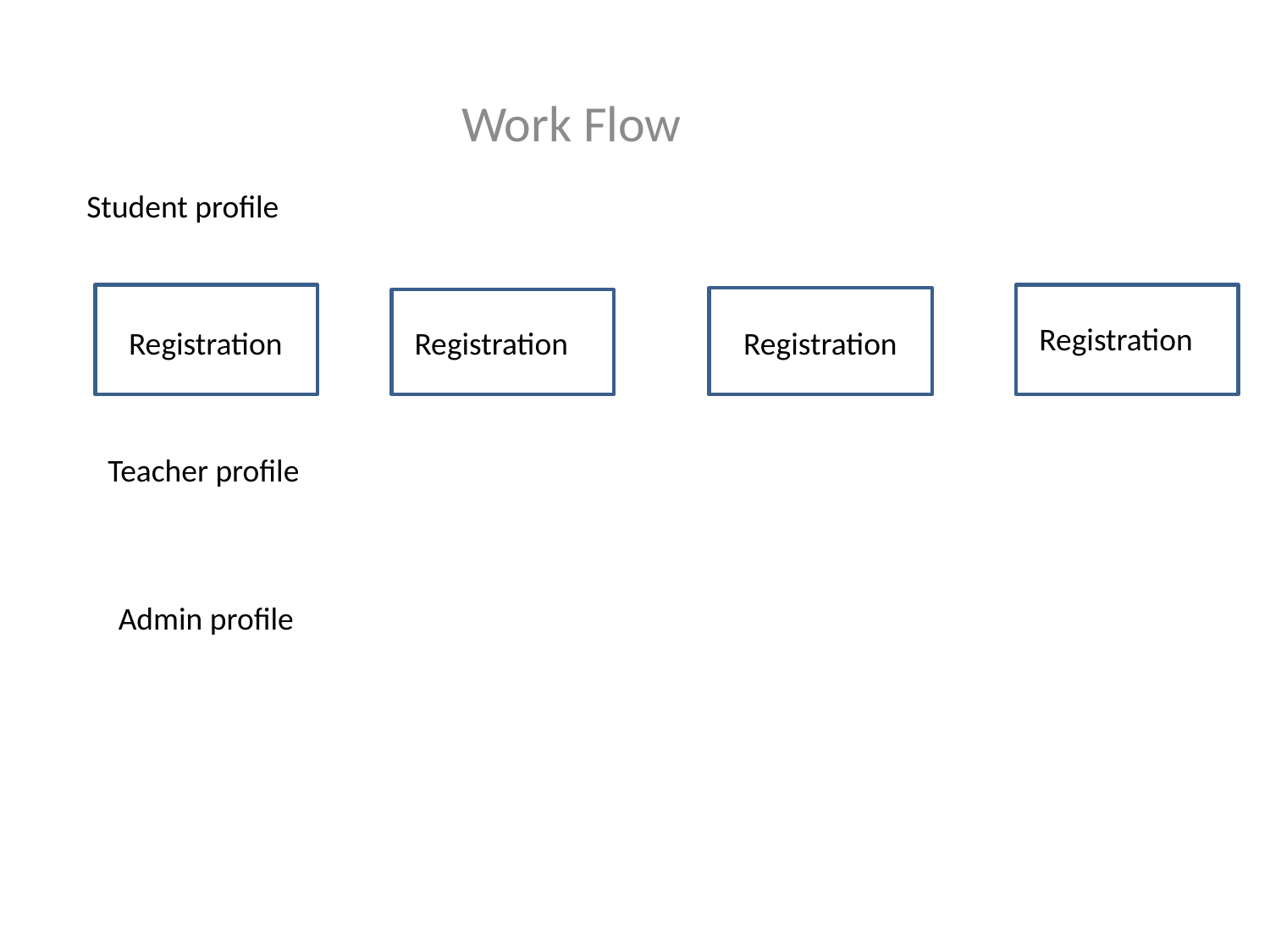

Work Flow
Student profile

Registration
Registration
Registration
Registration
Teacher profile

Admin profile